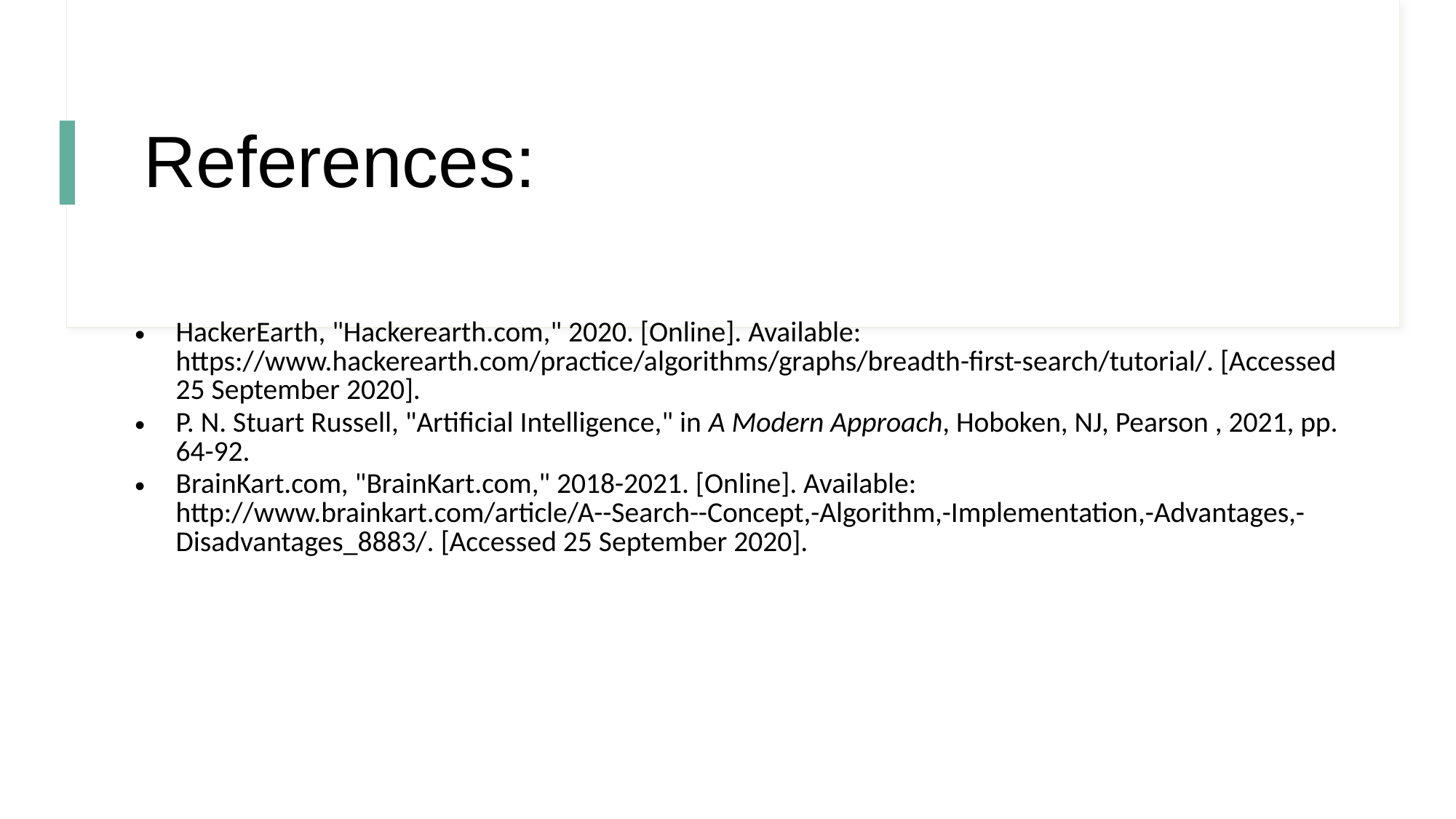

# References:

| HackerEarth, "Hackerearth.com," 2020. [Online]. Available: https://www.hackerearth.com/practice/algorithms/graphs/breadth-first-search/tutorial/. [Accessed 25 September 2020]. |
| --- |
| P. N. Stuart Russell, "Artificial Intelligence," in A Modern Approach, Hoboken, NJ, Pearson , 2021, pp. 64-92. |
| BrainKart.com, "BrainKart.com," 2018-2021. [Online]. Available: http://www.brainkart.com/article/A--Search--Concept,-Algorithm,-Implementation,-Advantages,-Disadvantages\_8883/. [Accessed 25 September 2020]. |